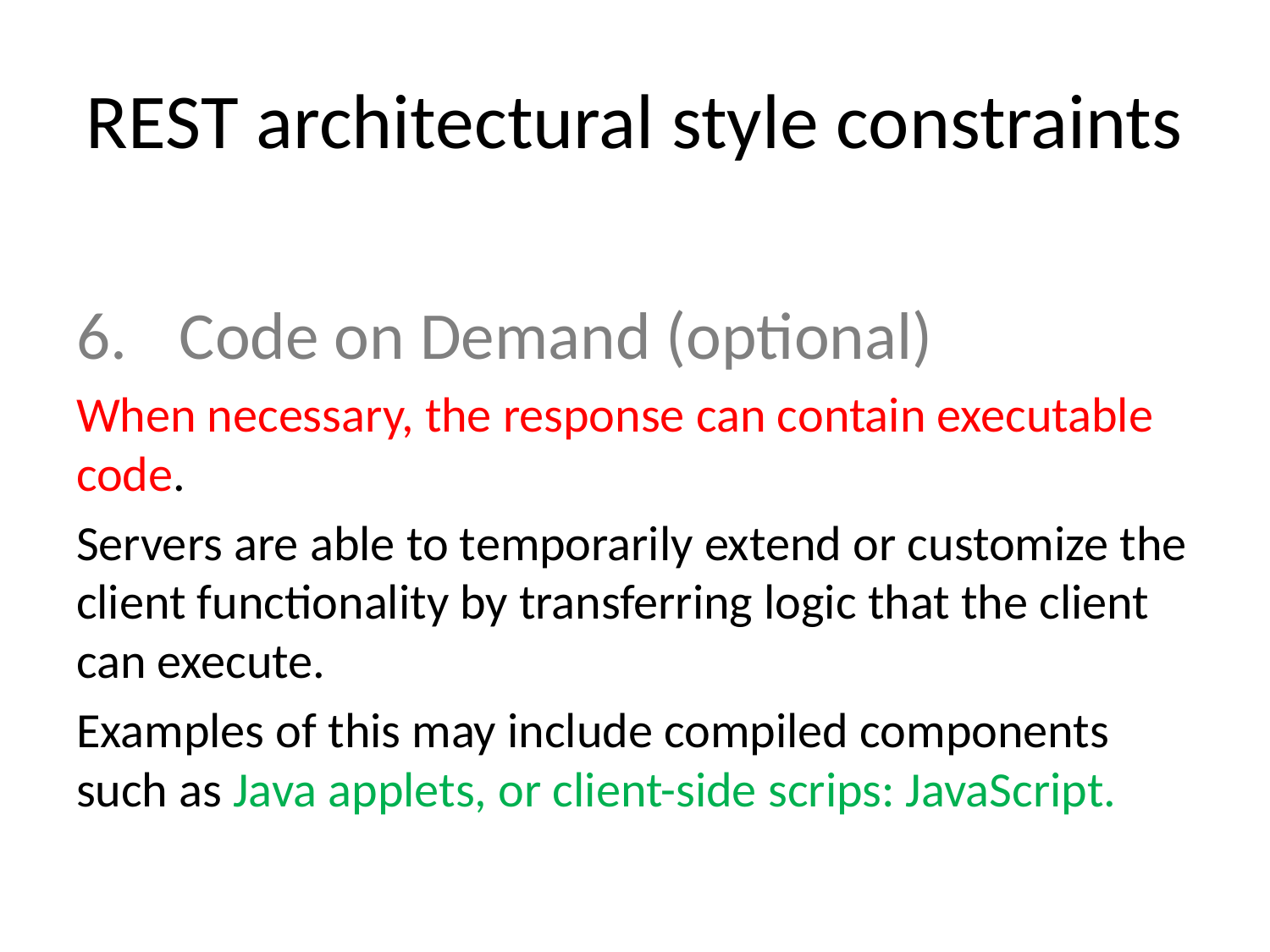

# REST architectural style constraints
Code on Demand (optional)
When necessary, the response can contain executable code.
Servers are able to temporarily extend or customize the client functionality by transferring logic that the client can execute.
Examples of this may include compiled components such as Java applets, or client-side scrips: JavaScript.